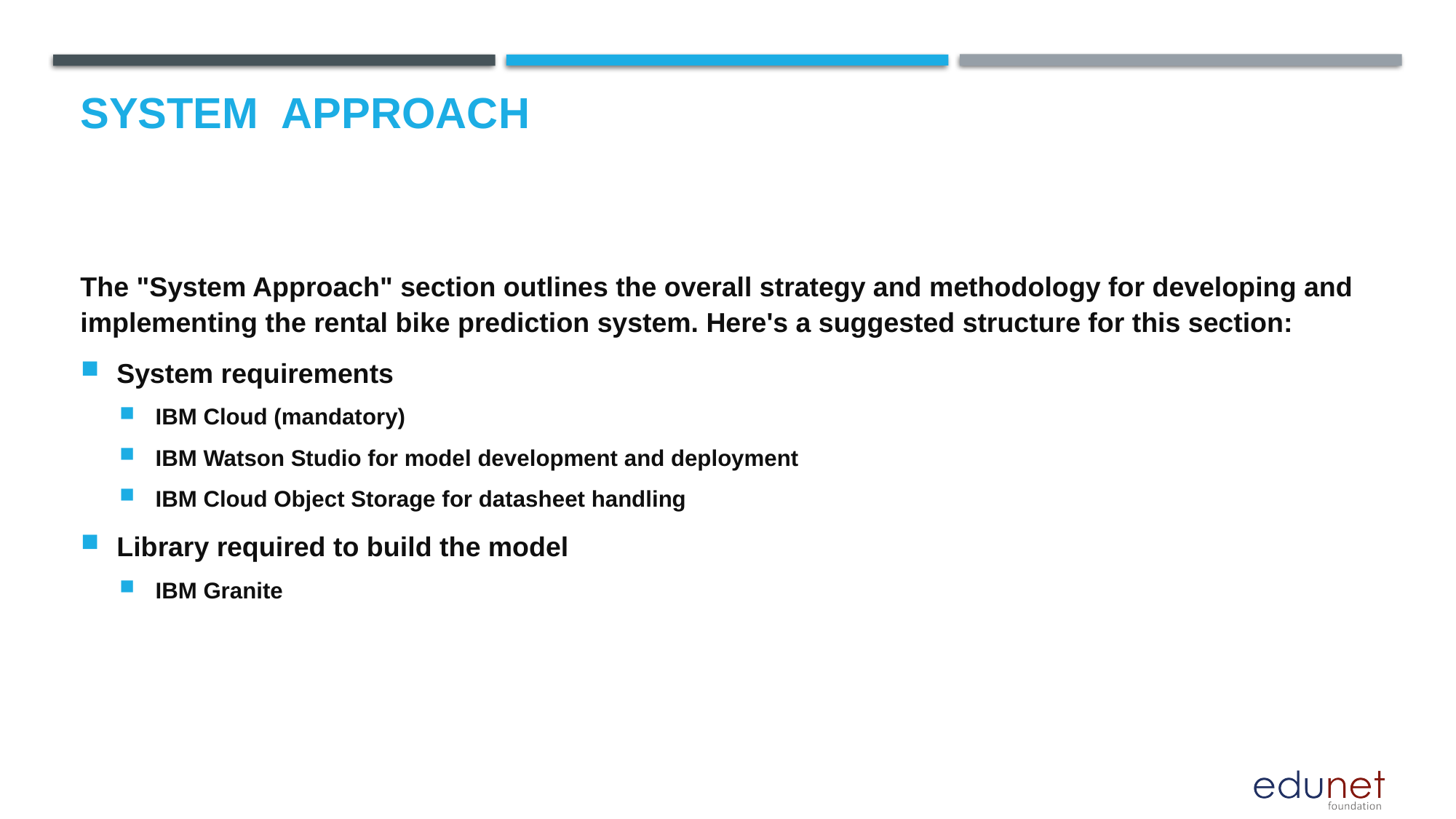

# System  Approach
The "System Approach" section outlines the overall strategy and methodology for developing and implementing the rental bike prediction system. Here's a suggested structure for this section:
System requirements
IBM Cloud (mandatory)
IBM Watson Studio for model development and deployment
IBM Cloud Object Storage for datasheet handling
Library required to build the model
IBM Granite